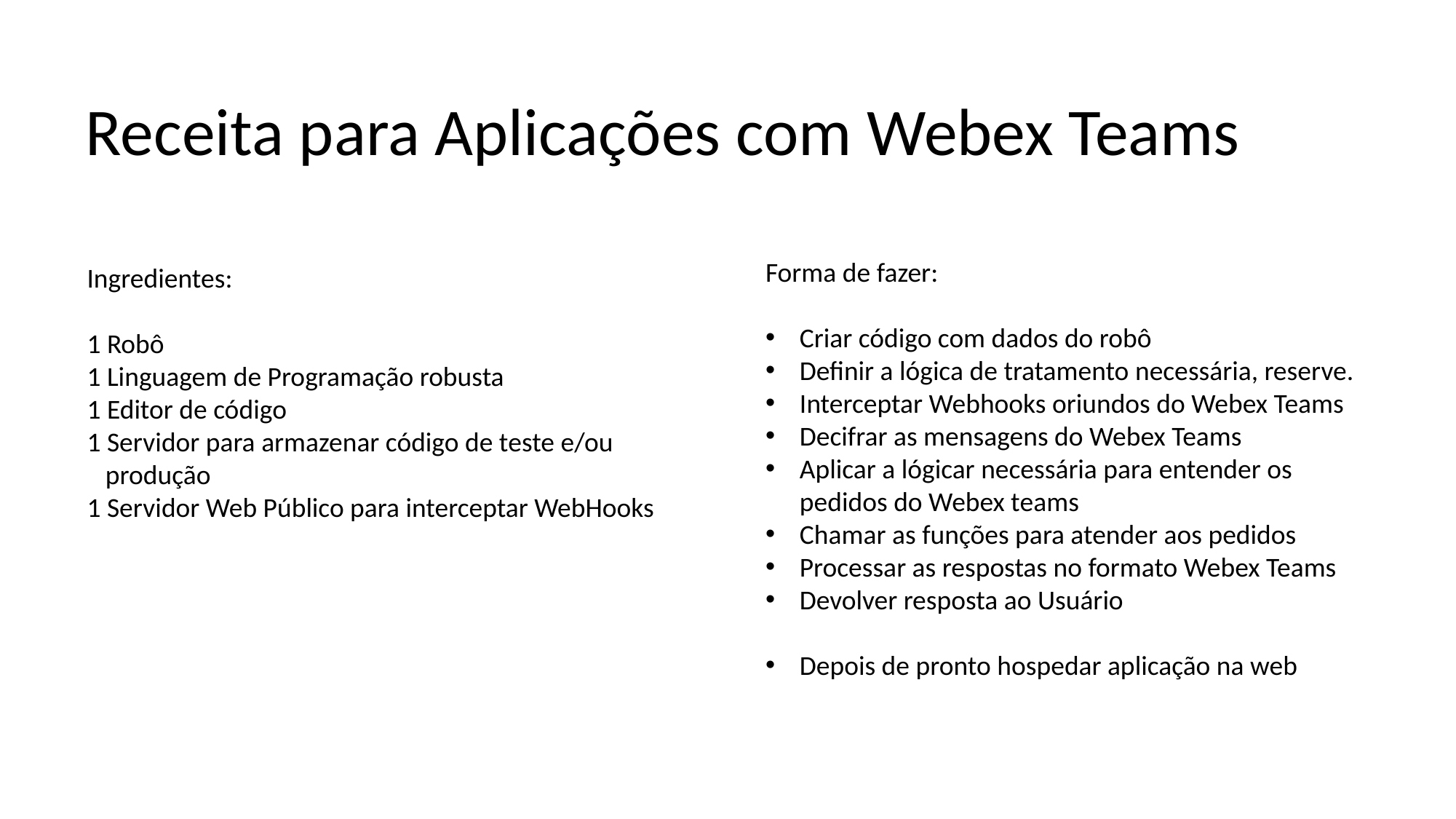

# Receita para Aplicações com Webex Teams
Forma de fazer:

Criar código com dados do robô
Definir a lógica de tratamento necessária, reserve.
Interceptar Webhooks oriundos do Webex Teams
Decifrar as mensagens do Webex Teams
Aplicar a lógicar necessária para entender os
pedidos do Webex teams
Chamar as funções para atender aos pedidos
Processar as respostas no formato Webex Teams
Devolver resposta ao Usuário

Depois de pronto hospedar aplicação na web

Ingredientes:

1 Robô
1 Linguagem de Programação robusta
1 Editor de código
1 Servidor para armazenar código de teste e/ou
   produção
1 Servidor Web Público para interceptar WebHooks